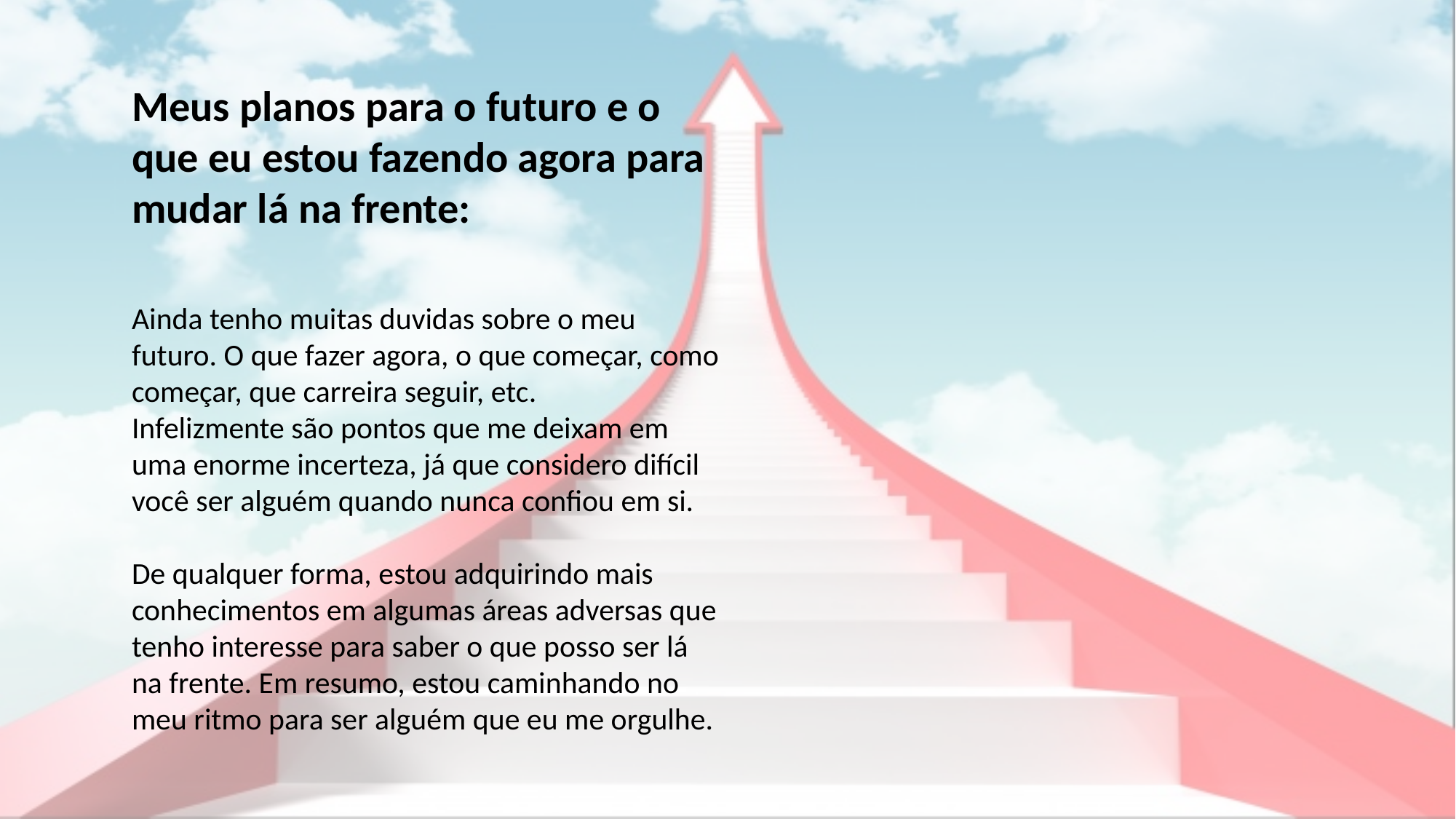

Meus planos para o futuro e o que eu estou fazendo agora para mudar lá na frente:
Ainda tenho muitas duvidas sobre o meu futuro. O que fazer agora, o que começar, como começar, que carreira seguir, etc.
Infelizmente são pontos que me deixam em uma enorme incerteza, já que considero difícil você ser alguém quando nunca confiou em si.

De qualquer forma, estou adquirindo mais conhecimentos em algumas áreas adversas que tenho interesse para saber o que posso ser lá na frente. Em resumo, estou caminhando no meu ritmo para ser alguém que eu me orgulhe.